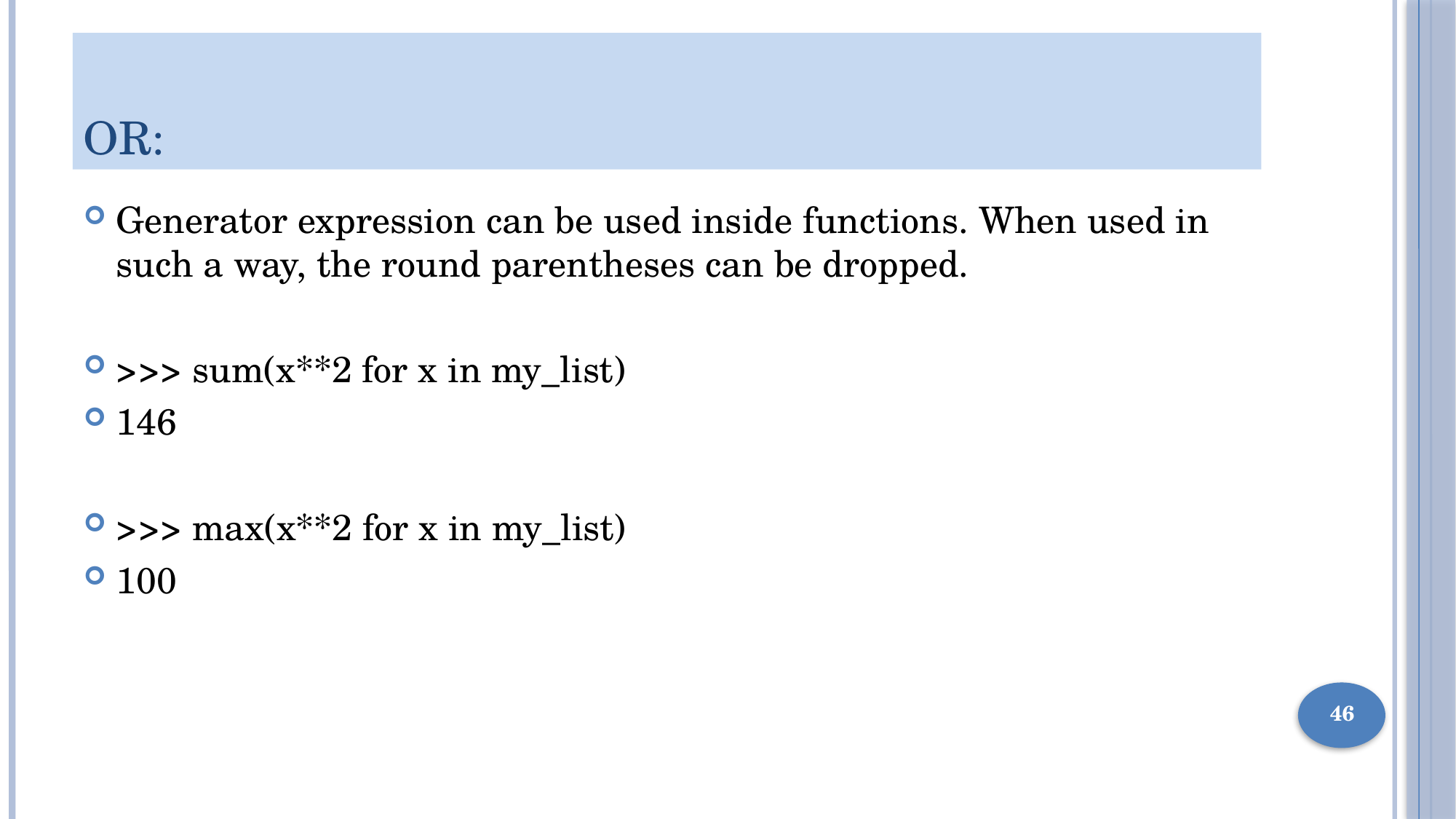

# Or:
Generator expression can be used inside functions. When used in such a way, the round parentheses can be dropped.

>>> sum(x**2 for x in my_list)
146

>>> max(x**2 for x in my_list)
100
46